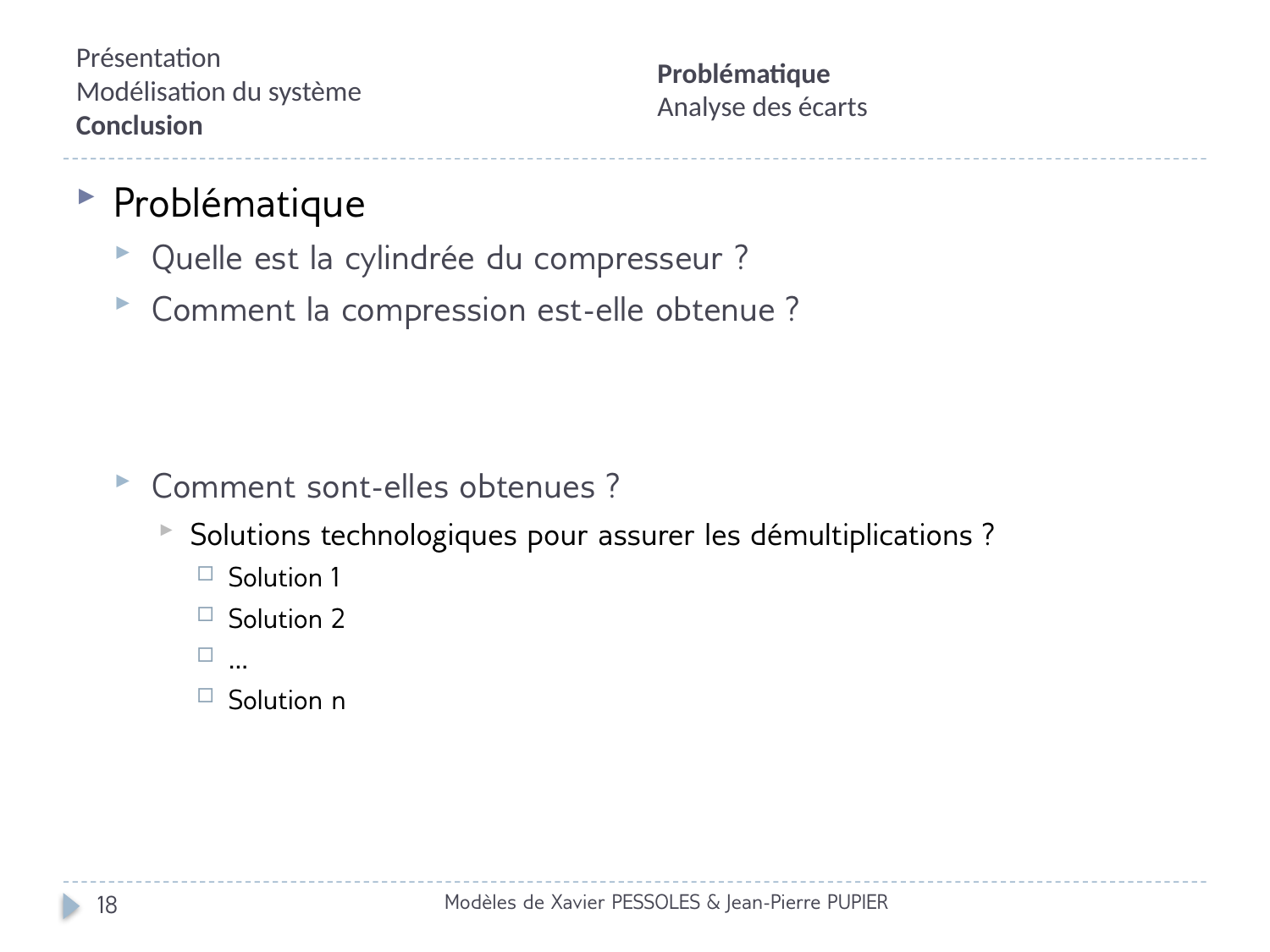

Problématique
Analyse des écarts
# Présentation Modélisation du système Conclusion
Problématique
Quelle est la cylindrée du compresseur ?
Comment la compression est-elle obtenue ?

Comment sont-elles obtenues ?
Solutions technologiques pour assurer les démultiplications ?
Solution 1
Solution 2
…
Solution n
Modèles de Xavier PESSOLES & Jean-Pierre PUPIER
18